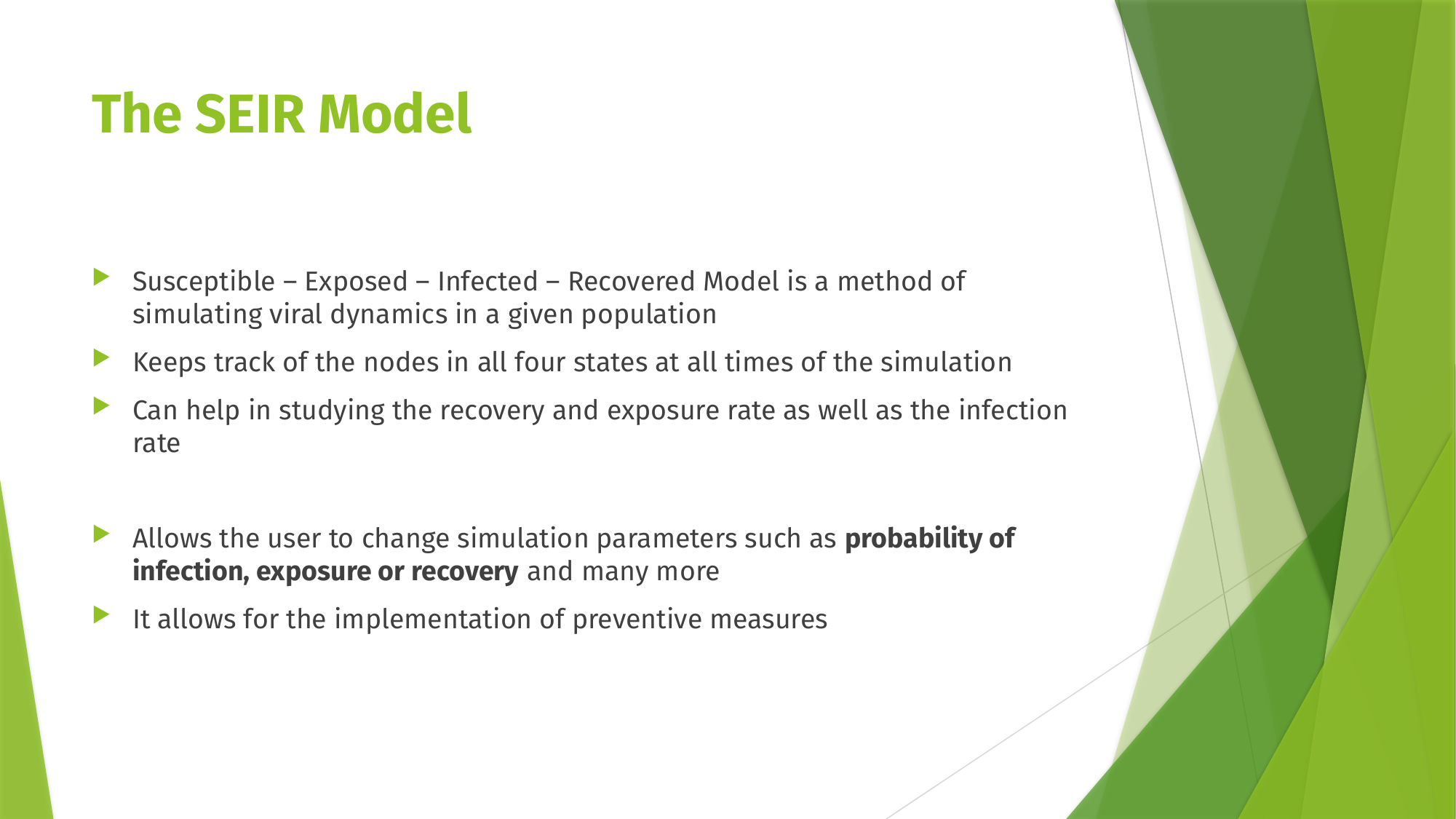

# The SEIR Model
Susceptible – Exposed – Infected – Recovered Model is a method of simulating viral dynamics in a given population
Keeps track of the nodes in all four states at all times of the simulation
Can help in studying the recovery and exposure rate as well as the infection rate

Allows the user to change simulation parameters such as probability of infection, exposure or recovery and many more
It allows for the implementation of preventive measures